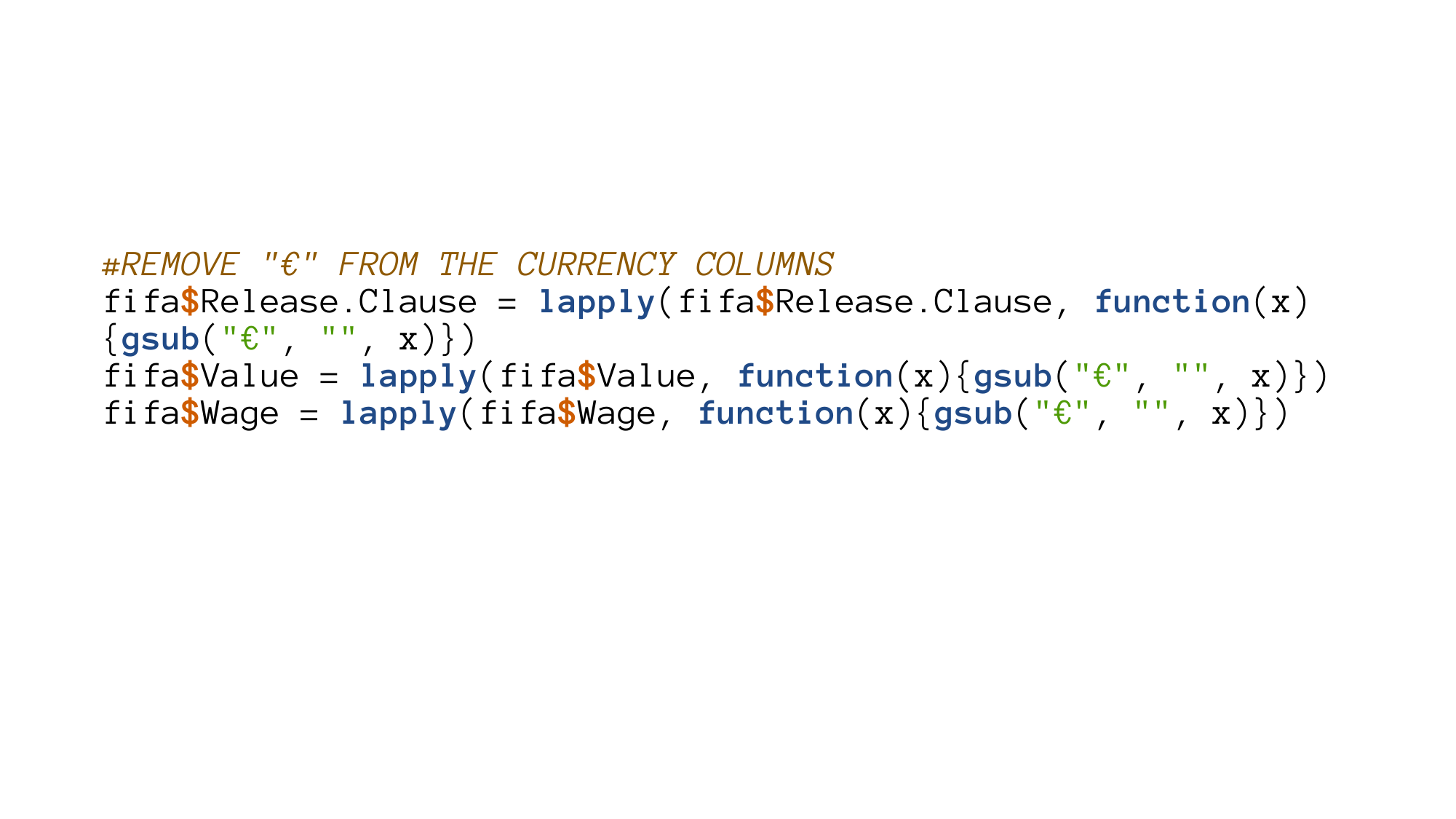

#REMOVE "€" FROM THE CURRENCY COLUMNS
fifa$Release.Clause = lapply(fifa$Release.Clause, function(x){gsub("€", "", x)})
fifa$Value = lapply(fifa$Value, function(x){gsub("€", "", x)})
fifa$Wage = lapply(fifa$Wage, function(x){gsub("€", "", x)})